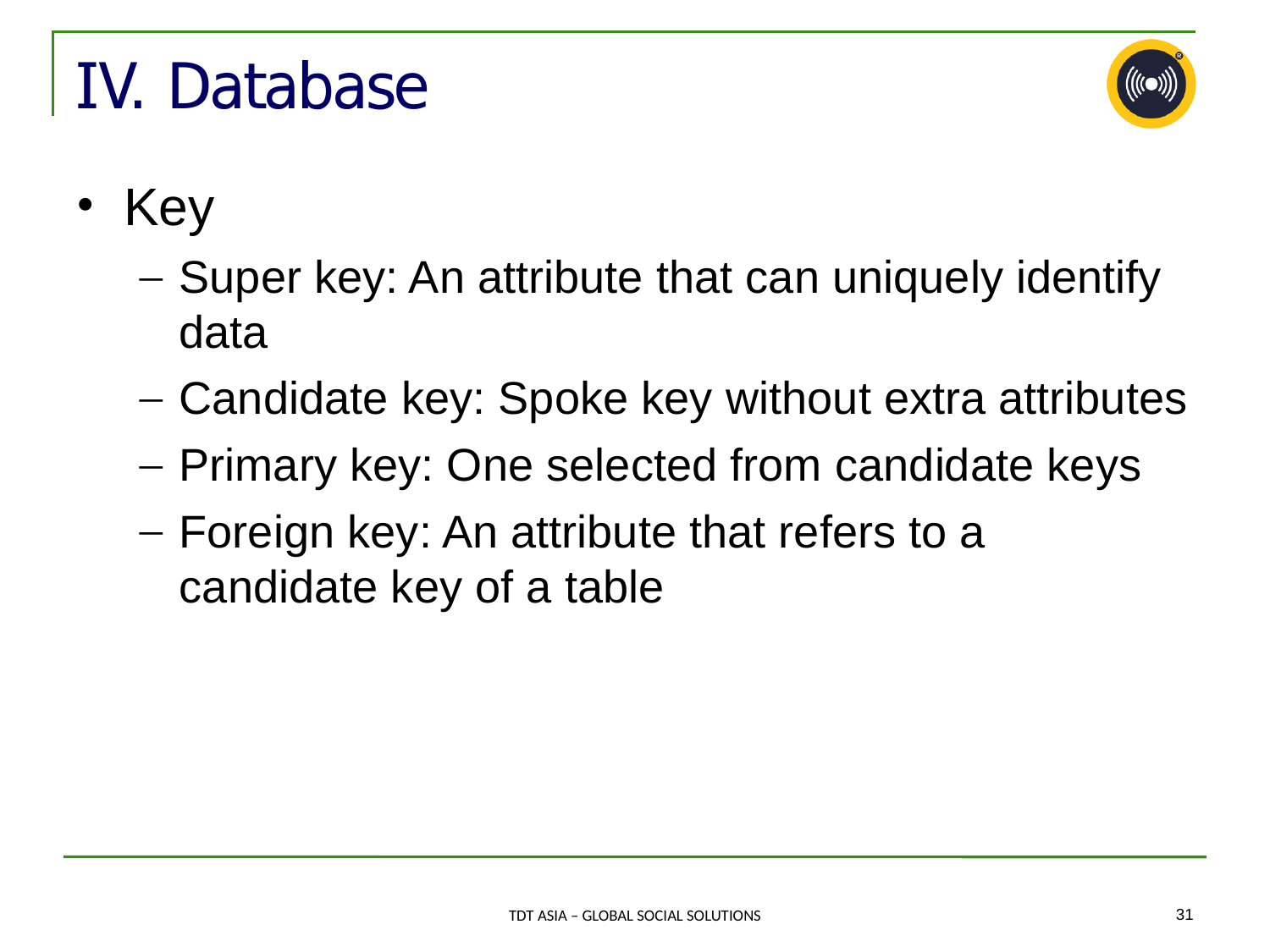

# IV. Database
Key
Super key: An attribute that can uniquely identify data
Candidate key: Spoke key without extra attributes
Primary key: One selected from candidate keys
Foreign key: An attribute that refers to a candidate key of a table
31
TDT ASIA – GLOBAL SOCIAL SOLUTIONS